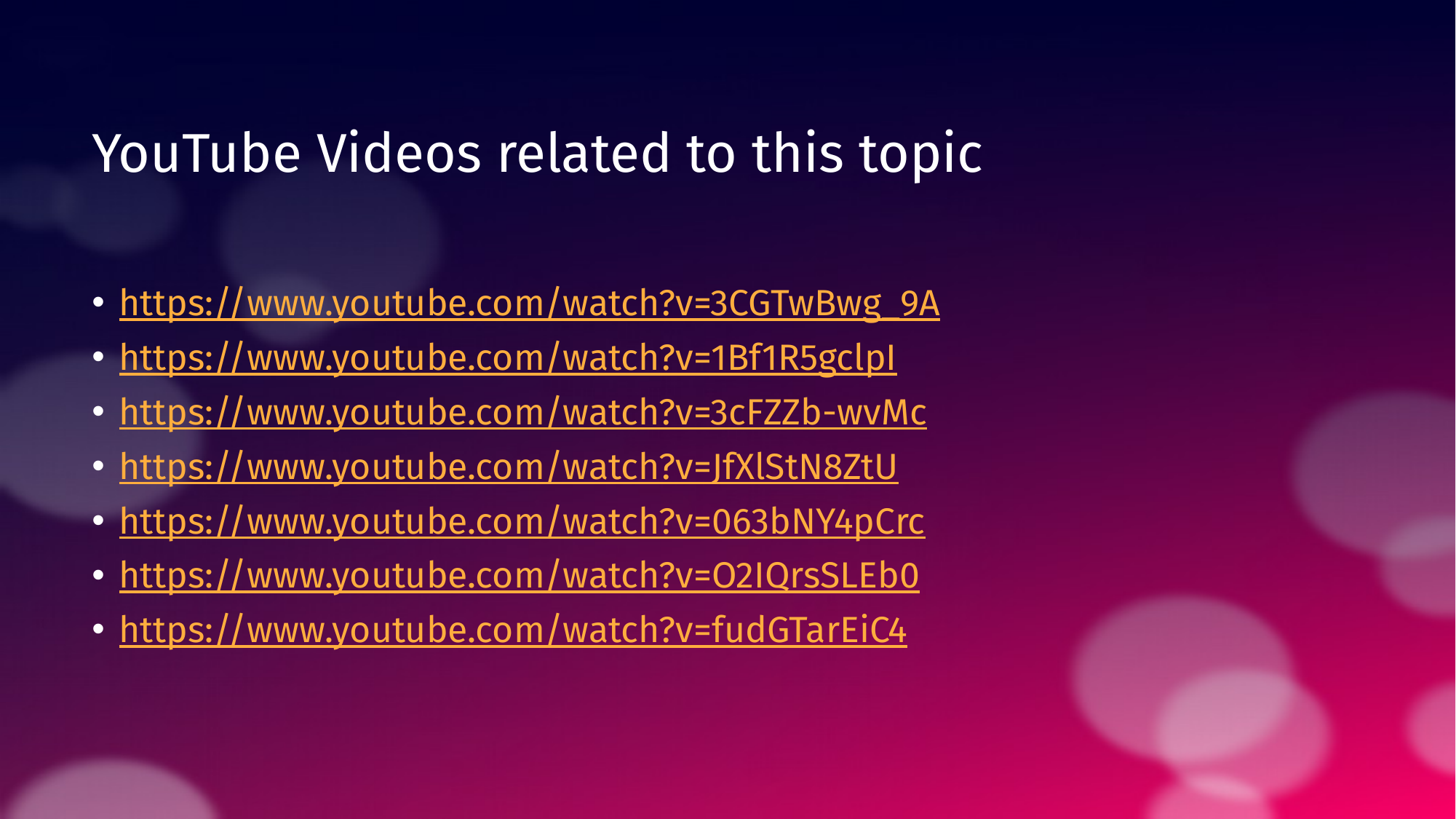

YouTube Videos related to this topic
https://www.youtube.com/watch?v=3CGTwBwg_9A
https://www.youtube.com/watch?v=1Bf1R5gclpI
https://www.youtube.com/watch?v=3cFZZb-wvMc
https://www.youtube.com/watch?v=JfXlStN8ZtU
https://www.youtube.com/watch?v=063bNY4pCrc
https://www.youtube.com/watch?v=O2IQrsSLEb0
https://www.youtube.com/watch?v=fudGTarEiC4